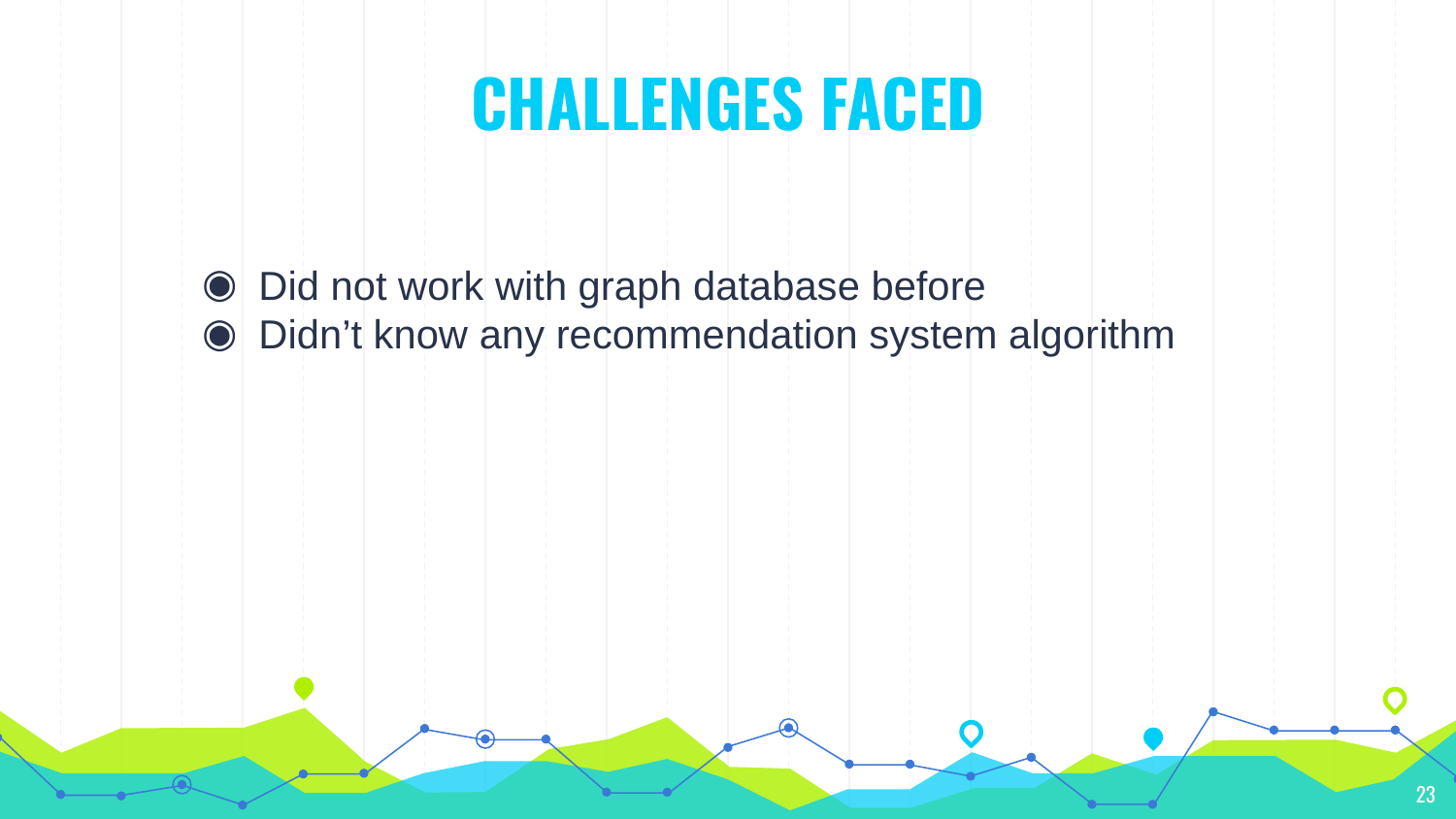

CHALLENGES FACED
Did not work with graph database before
Didn’t know any recommendation system algorithm
23